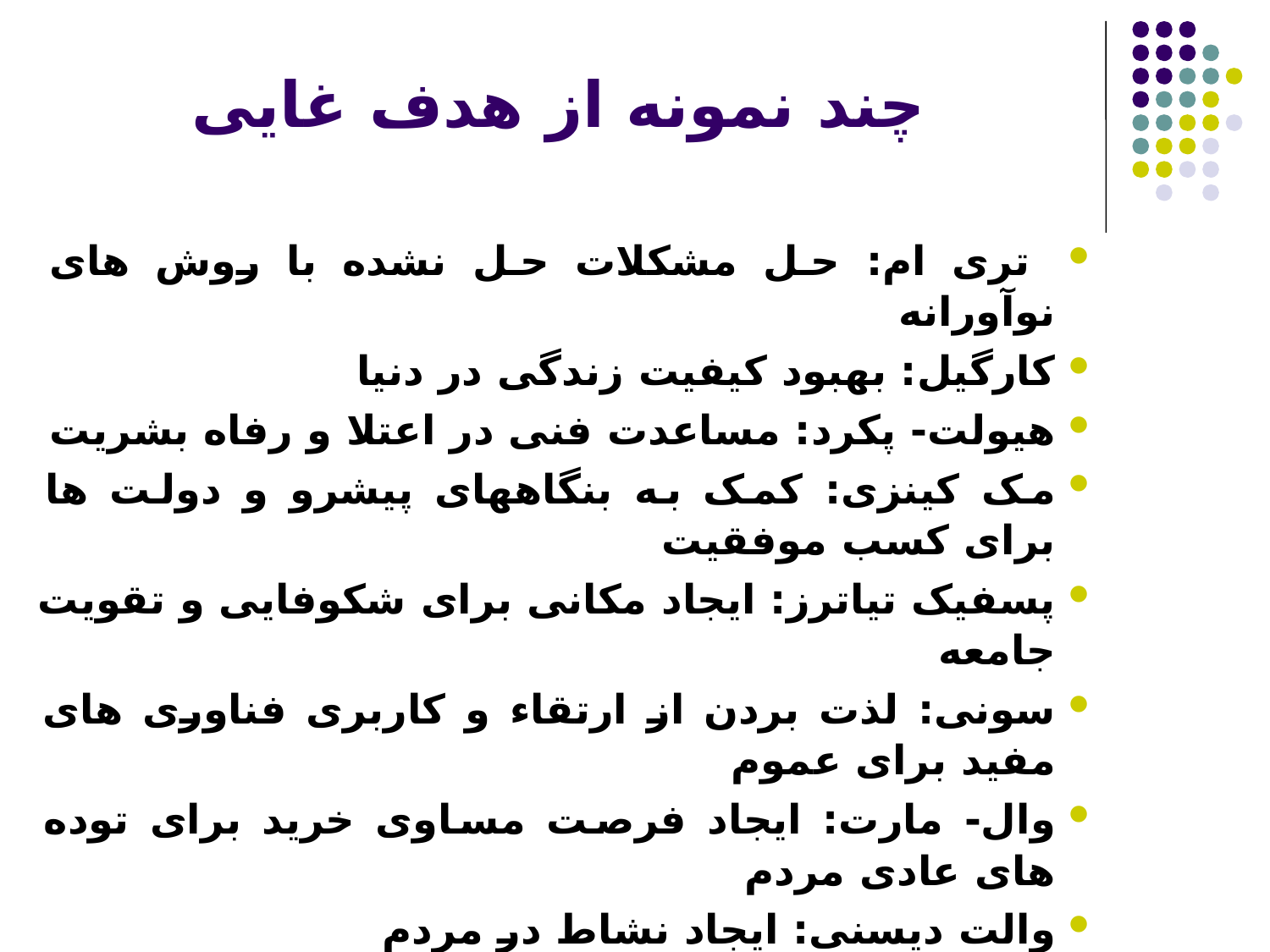

# چند نمونه از هدف غایی
 تری ام: حل مشکلات حل نشده با روش های نوآورانه
کارگیل: بهبود کیفیت زندگی در دنیا
هیولت- پکرد: مساعدت فنی در اعتلا و رفاه بشریت
مک کینزی: کمک به بنگاههای پیشرو و دولت ها برای کسب موفقیت
پسفیک تیاترز: ایجاد مکانی برای شکوفایی و تقویت جامعه
سونی: لذت بردن از ارتقاء و کاربری فناوری های مفید برای عموم
وال- مارت: ایجاد فرصت مساوی خرید برای توده های عادی مردم
والت دیسنی: ایجاد نشاط در مردم
مرک: حفظ و بهبود زندگی بشر
فانی مای: تقویت بافت جامعه از طریق مردمی کردن مالکیت خانه